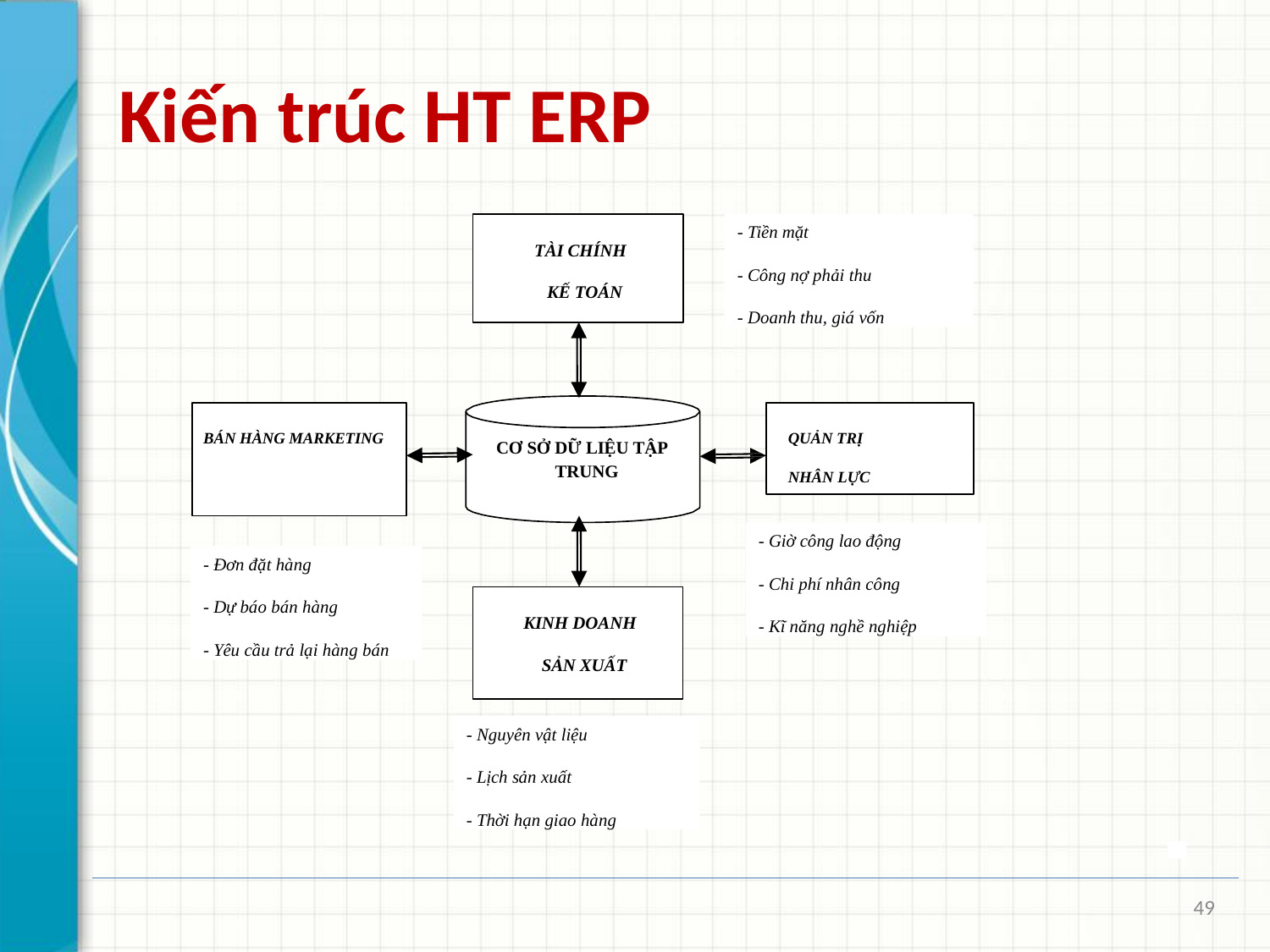

# Kiến trúc HT ERP

- Tiền mặt

- Công nợ phải thu

- Doanh thu, giá vốn
TÀI CHÍNH  KẾ TOÁN

BÁN HÀNG MARKETING
QUẢN TRỊ  NHÂN LỰC
CƠ SỞ DỮ LIỆU TẬP  TRUNG
- Giờ công lao động

- Chi phí nhân công

- Kĩ năng nghề nghiệp
- Đơn đặt hàng

- Dự báo bán hàng

- Yêu cầu trả lại hàng bán

KINH DOANH  SẢN XUẤT
- Nguyên vật liệu

- Lịch sản xuất

- Thời hạn giao hàng

49